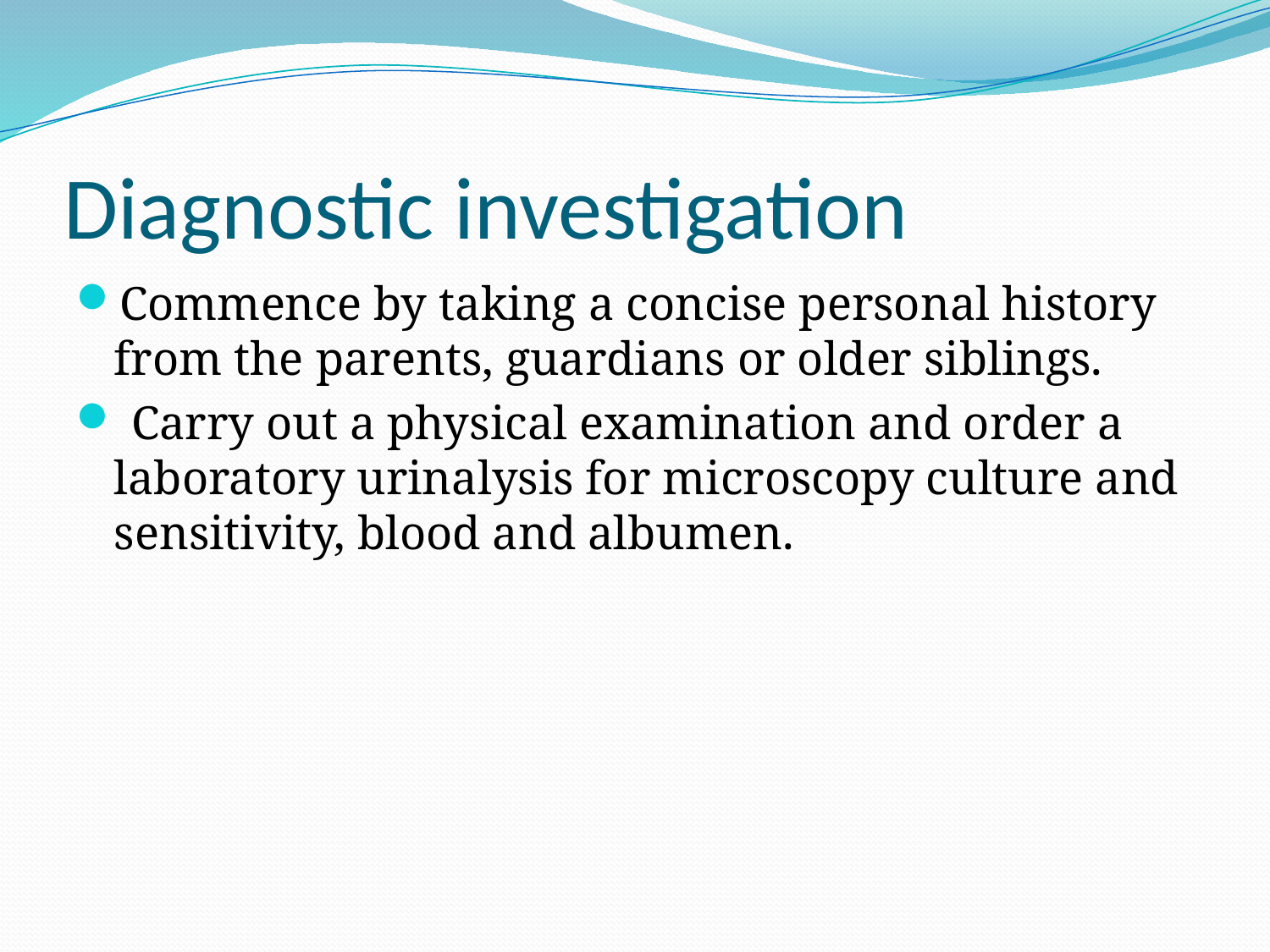

# Diagnostic investigation
Commence by taking a concise personal history from the parents, guardians or older siblings.
 Carry out a physical examination and order a laboratory urinalysis for microscopy culture and sensitivity, blood and albumen.